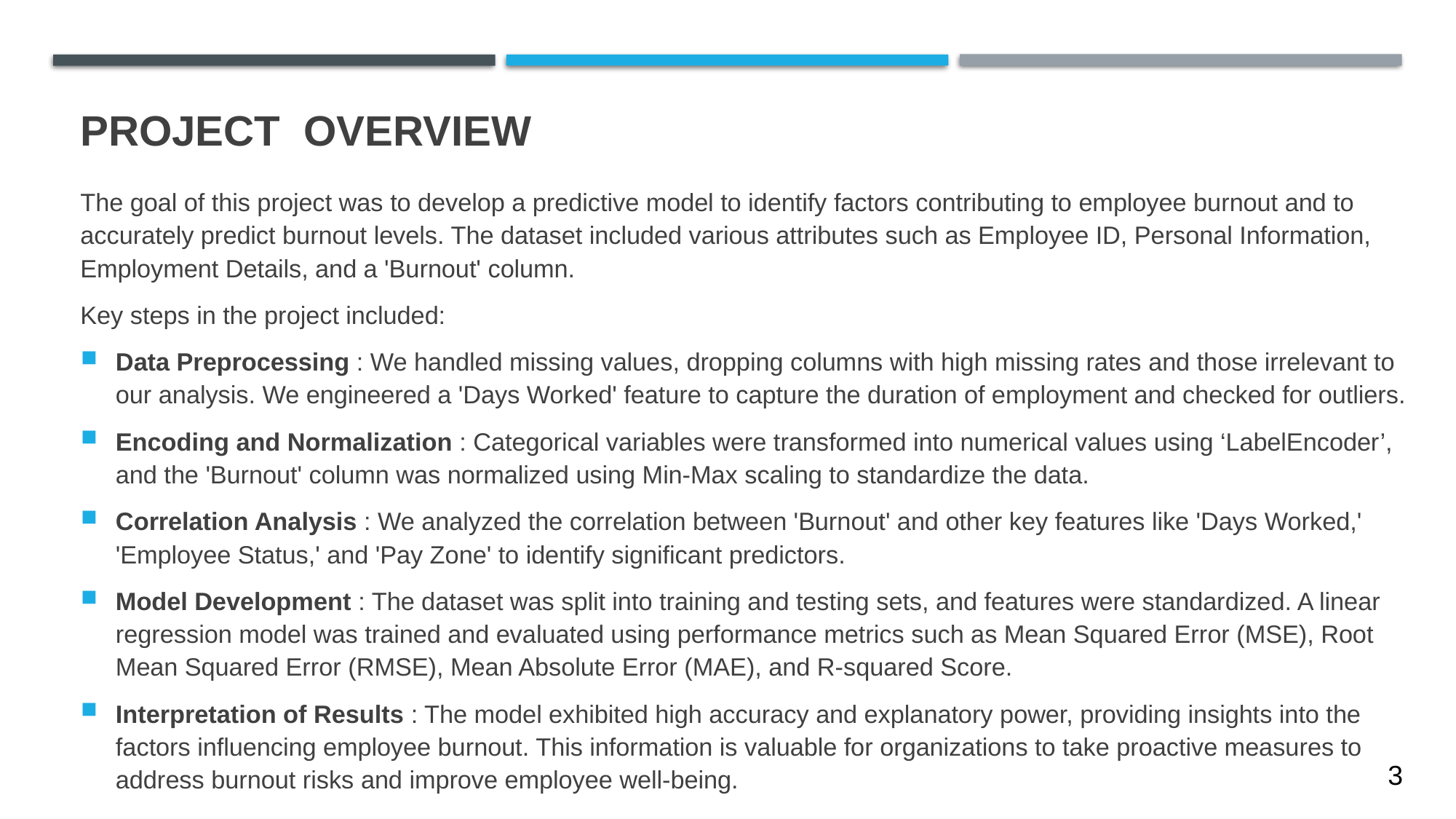

# PROJECT  OVERVIEW
The goal of this project was to develop a predictive model to identify factors contributing to employee burnout and to accurately predict burnout levels. The dataset included various attributes such as Employee ID, Personal Information, Employment Details, and a 'Burnout' column.
Key steps in the project included:
Data Preprocessing : We handled missing values, dropping columns with high missing rates and those irrelevant to our analysis. We engineered a 'Days Worked' feature to capture the duration of employment and checked for outliers.
Encoding and Normalization : Categorical variables were transformed into numerical values using ‘LabelEncoder’, and the 'Burnout' column was normalized using Min-Max scaling to standardize the data.
Correlation Analysis : We analyzed the correlation between 'Burnout' and other key features like 'Days Worked,' 'Employee Status,' and 'Pay Zone' to identify significant predictors.
Model Development : The dataset was split into training and testing sets, and features were standardized. A linear regression model was trained and evaluated using performance metrics such as Mean Squared Error (MSE), Root Mean Squared Error (RMSE), Mean Absolute Error (MAE), and R-squared Score.
Interpretation of Results : The model exhibited high accuracy and explanatory power, providing insights into the factors influencing employee burnout. This information is valuable for organizations to take proactive measures to address burnout risks and improve employee well-being.
3